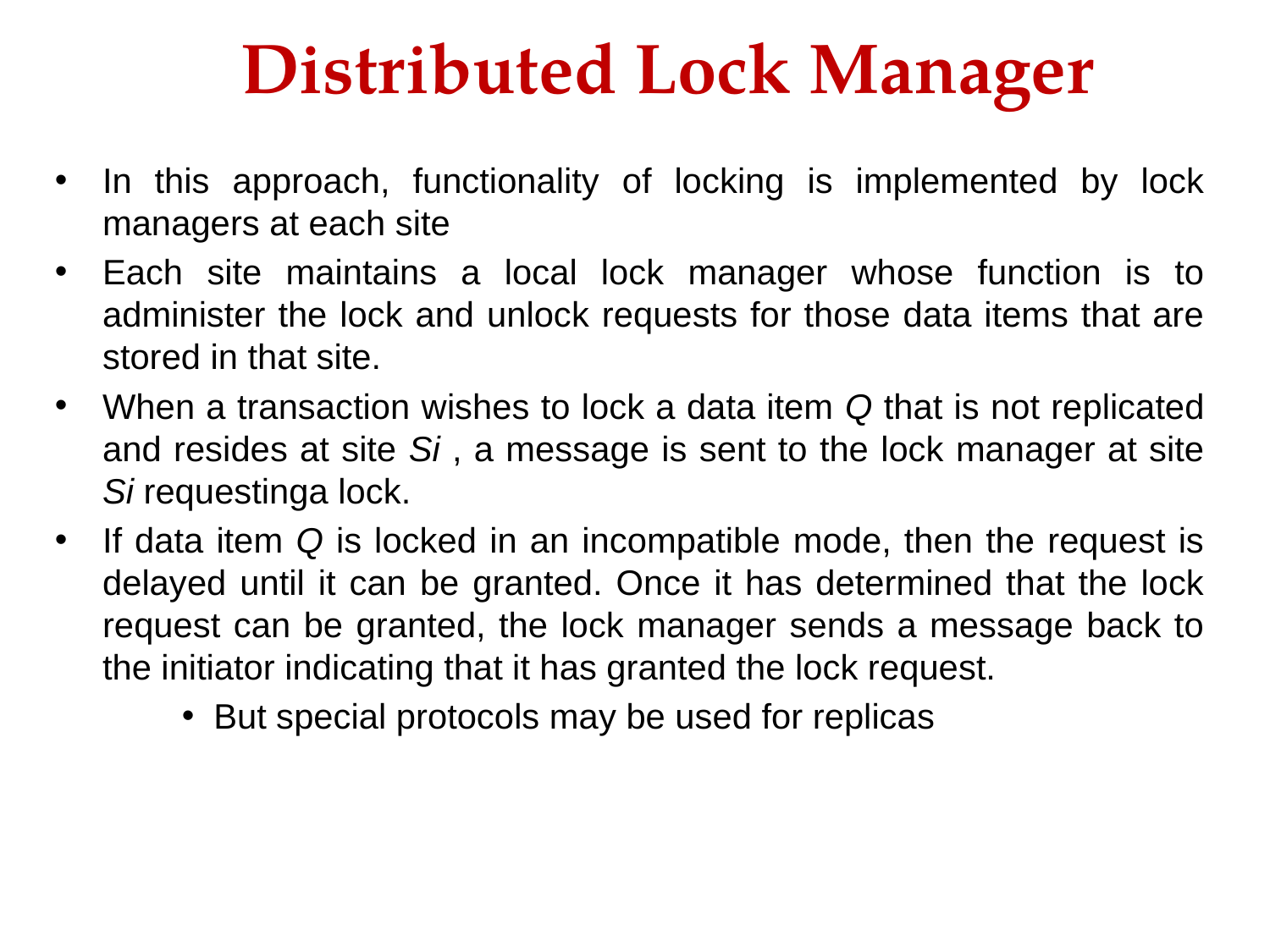

Distributed Lock Manager
In this approach, functionality of locking is implemented by lock managers at each site
Each site maintains a local lock manager whose function is to administer the lock and unlock requests for those data items that are stored in that site.
When a transaction wishes to lock a data item Q that is not replicated and resides at site Si , a message is sent to the lock manager at site Si requestinga lock.
If data item Q is locked in an incompatible mode, then the request is delayed until it can be granted. Once it has determined that the lock request can be granted, the lock manager sends a message back to the initiator indicating that it has granted the lock request.
But special protocols may be used for replicas